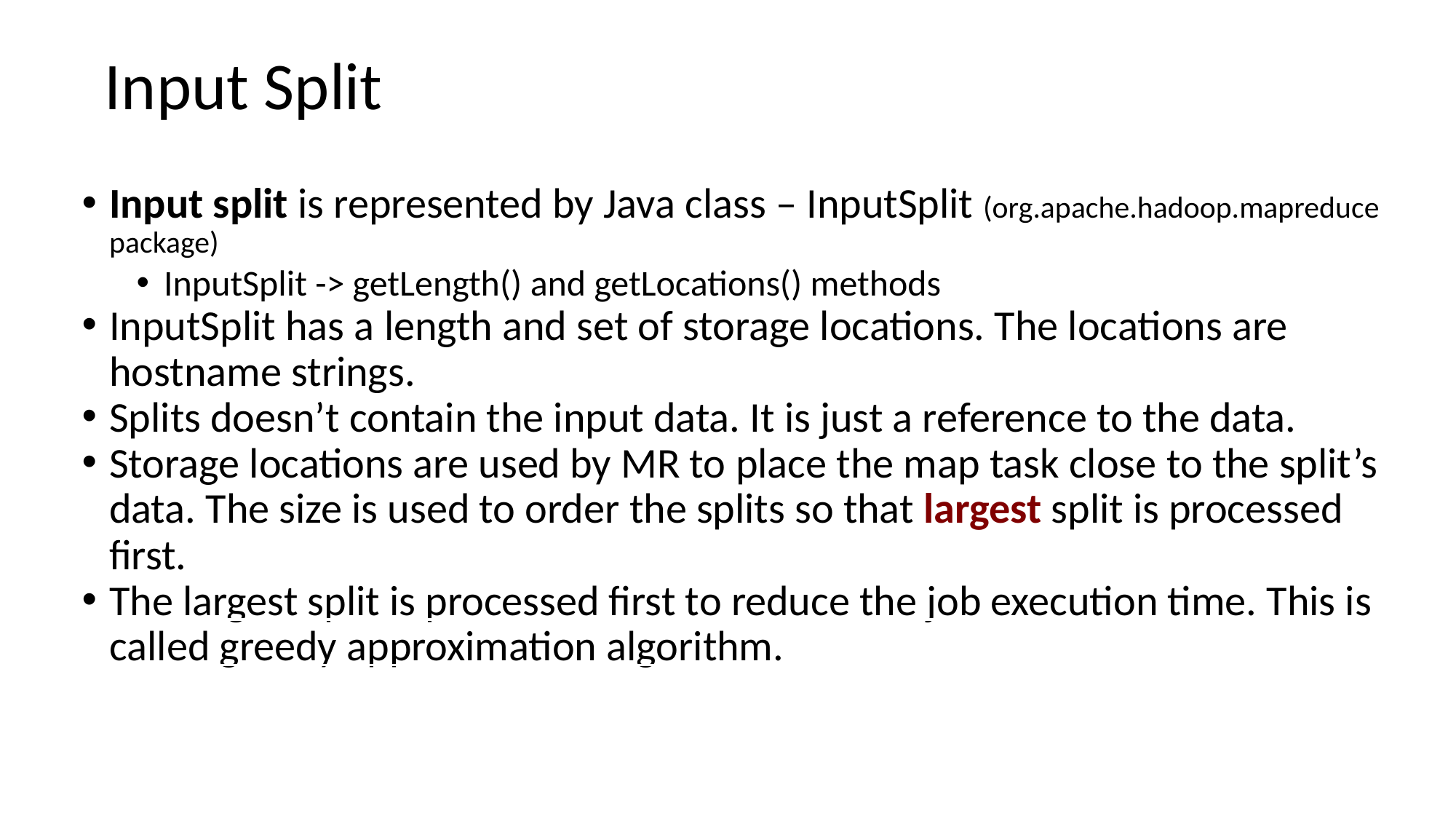

Input Split
Input split is represented by Java class – InputSplit (org.apache.hadoop.mapreduce package)
InputSplit -> getLength() and getLocations() methods
InputSplit has a length and set of storage locations. The locations are hostname strings.
Splits doesn’t contain the input data. It is just a reference to the data.
Storage locations are used by MR to place the map task close to the split’s data. The size is used to order the splits so that largest split is processed first.
The largest split is processed first to reduce the job execution time. This is called greedy approximation algorithm.